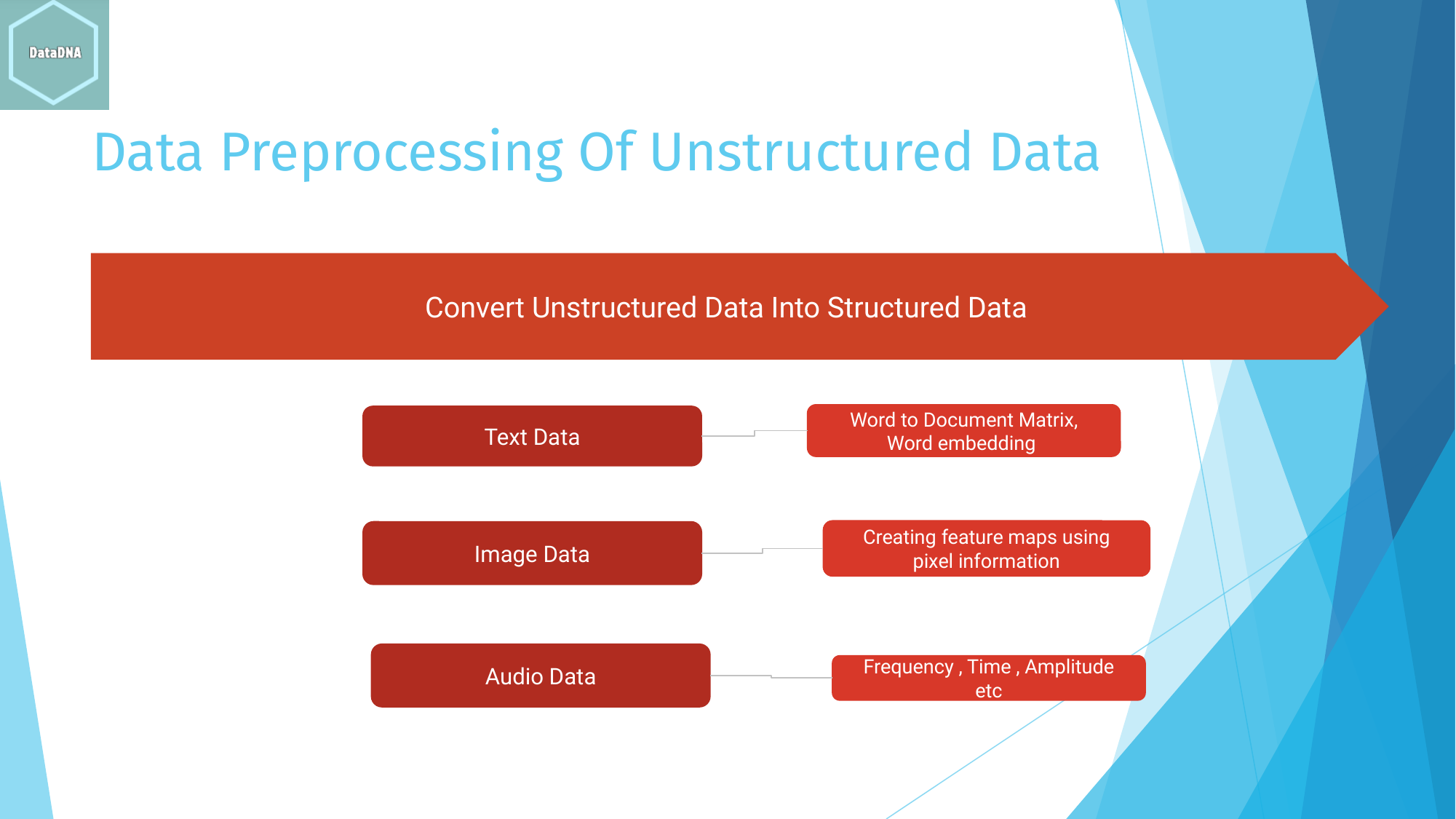

# Data Preprocessing Of Unstructured Data
Convert Unstructured Data Into Structured Data
Word to Document Matrix, Word embedding
Text Data
Creating feature maps using pixel information
Image Data
Audio Data
Frequency , Time , Amplitude etc